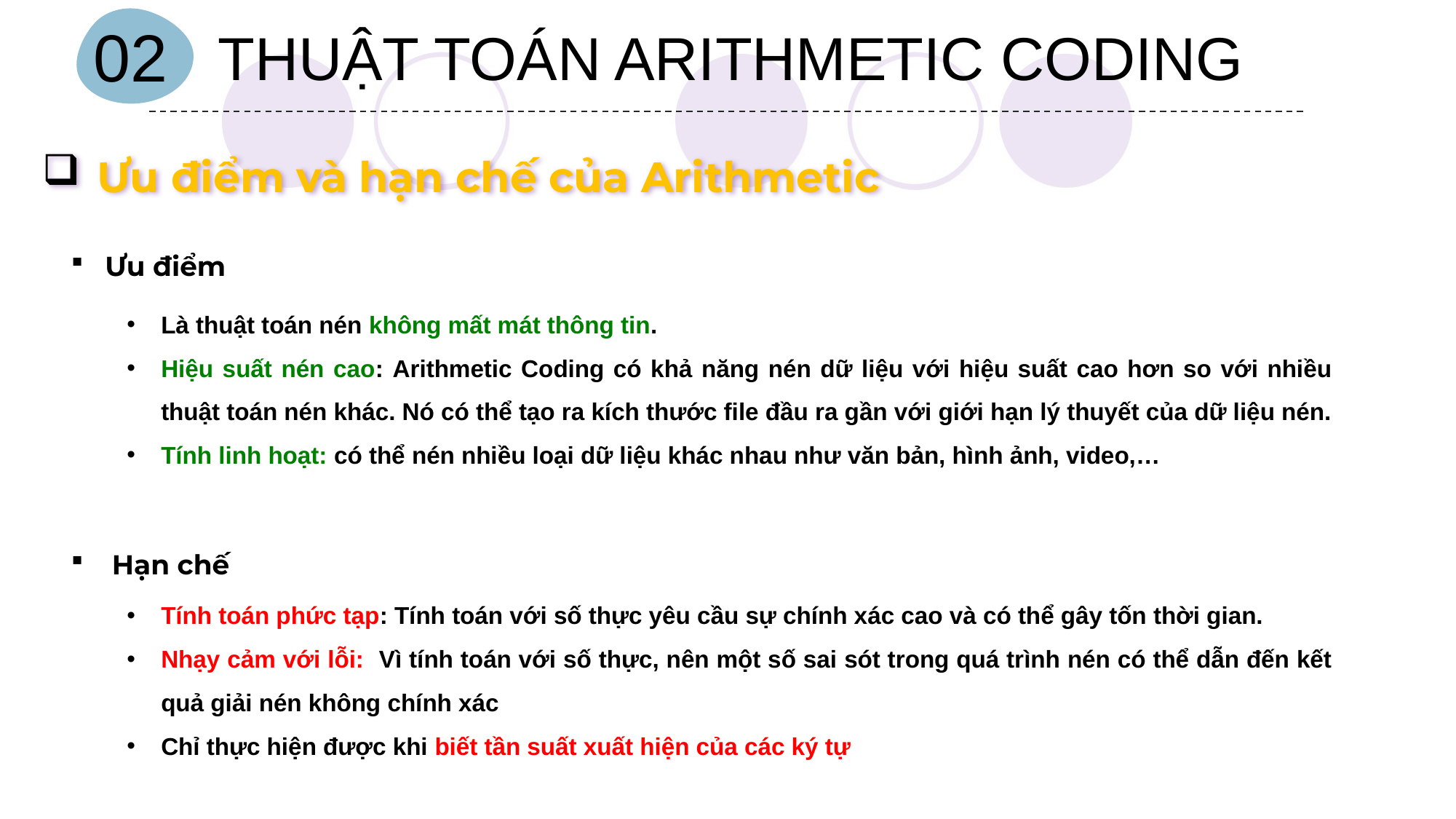

THUẬT TOÁN ARITHMETIC CODING
02
Ưu điểm và hạn chế của Arithmetic
Ưu điểm
Là thuật toán nén không mất mát thông tin.
Hiệu suất nén cao: Arithmetic Coding có khả năng nén dữ liệu với hiệu suất cao hơn so với nhiều thuật toán nén khác. Nó có thể tạo ra kích thước file đầu ra gần với giới hạn lý thuyết của dữ liệu nén.
Tính linh hoạt: có thể nén nhiều loại dữ liệu khác nhau như văn bản, hình ảnh, video,…
Hạn chế
Tính toán phức tạp: Tính toán với số thực yêu cầu sự chính xác cao và có thể gây tốn thời gian.
Nhạy cảm với lỗi:  Vì tính toán với số thực, nên một số sai sót trong quá trình nén có thể dẫn đến kết quả giải nén không chính xác
Chỉ thực hiện được khi biết tần suất xuất hiện của các ký tự